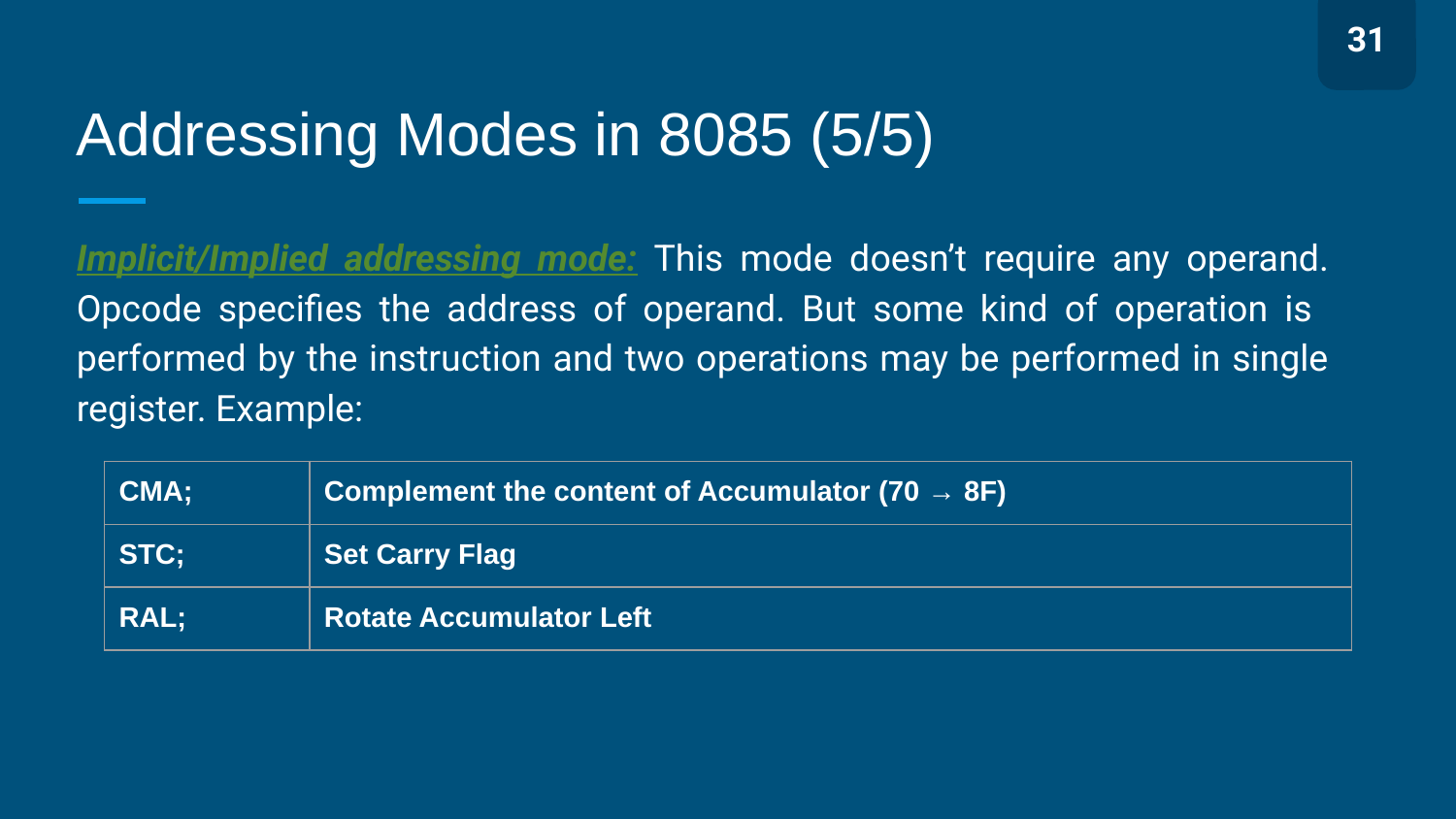

31
# Addressing Modes in 8085 (5/5)
Implicit/Implied addressing mode: This mode doesn’t require any operand. Opcode specifies the address of operand. But some kind of operation is  performed by the instruction and two operations may be performed in single register. Example:

| CMA; | Complement the content of Accumulator (70 → 8F) |
| --- | --- |
| STC; | Set Carry Flag |
| RAL; | Rotate Accumulator Left |